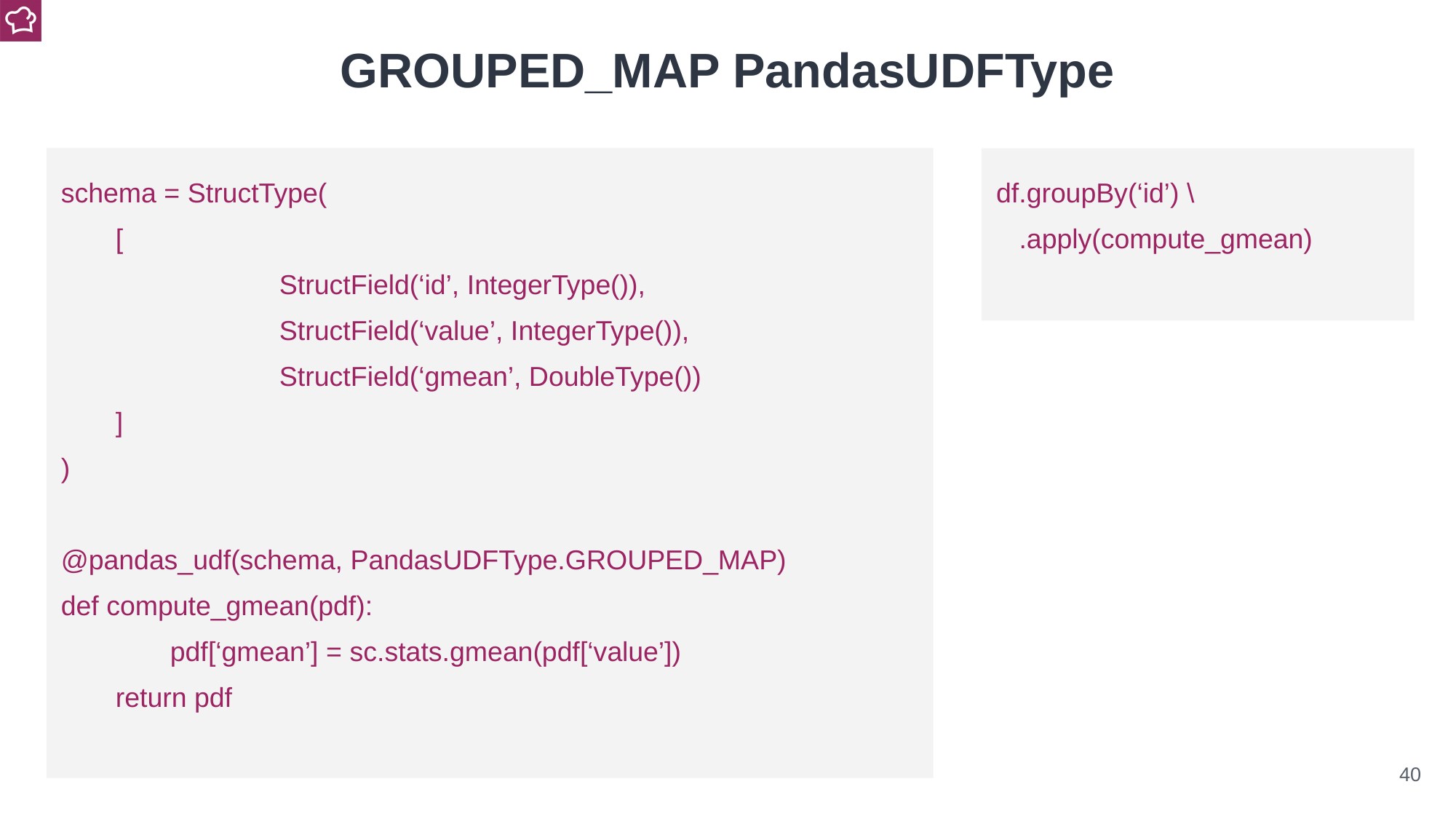

GROUPED_MAP PandasUDFType
schema = StructType(
[
		StructField(‘id’, IntegerType()),
		StructField(‘value’, IntegerType()),
		StructField(‘gmean’, DoubleType())
]
)

@pandas_udf(schema, PandasUDFType.GROUPED_MAP)
def compute_gmean(pdf):
	pdf[‘gmean’] = sc.stats.gmean(pdf[‘value’])
return pdf
df.groupBy(‘id’) \
   .apply(compute_gmean)
40